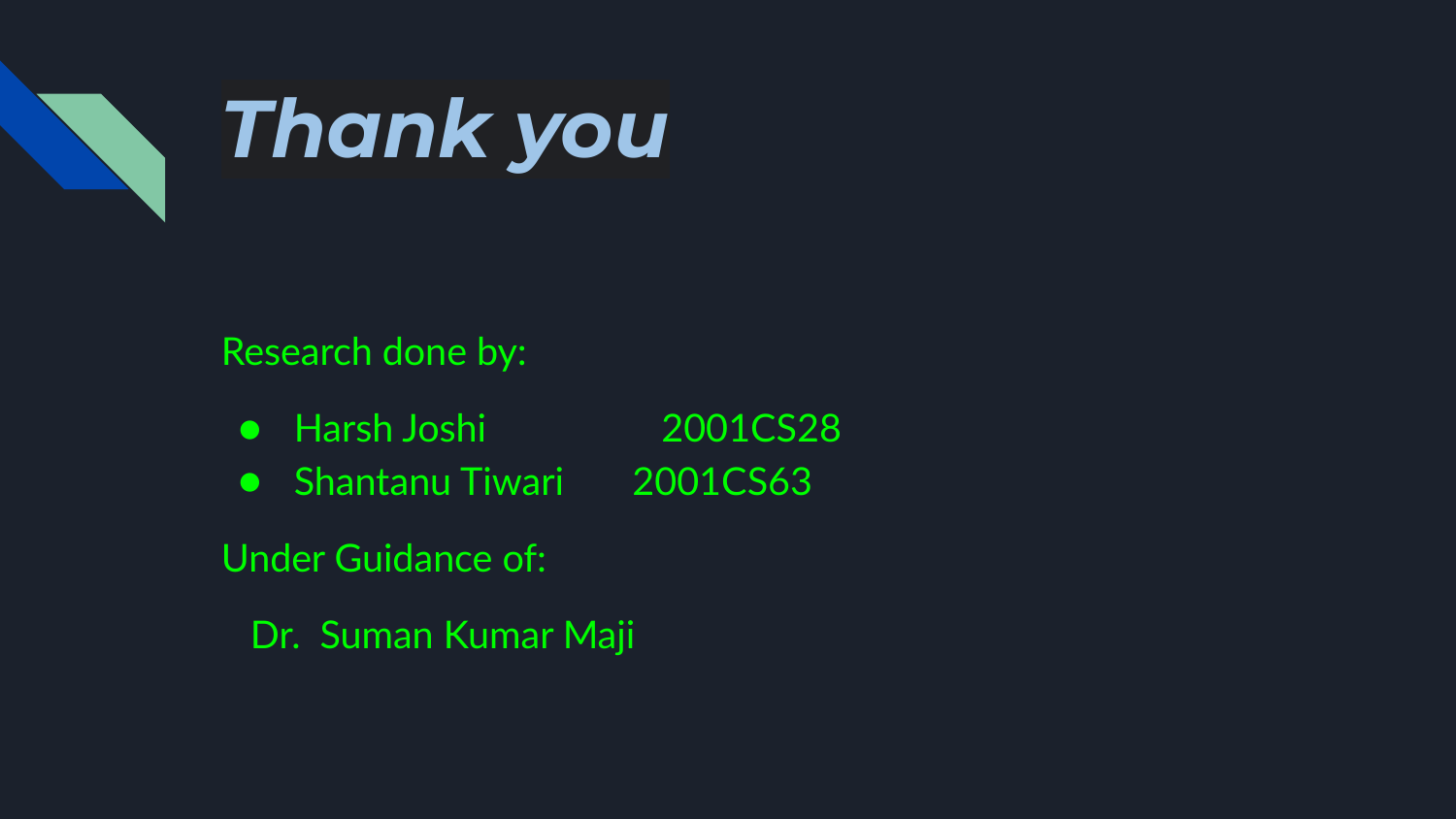

# Thank you

Research done by:
Harsh Joshi                  2001CS28
Shantanu Tiwari       2001CS63
Under Guidance of:
   Dr.  Suman Kumar Maji